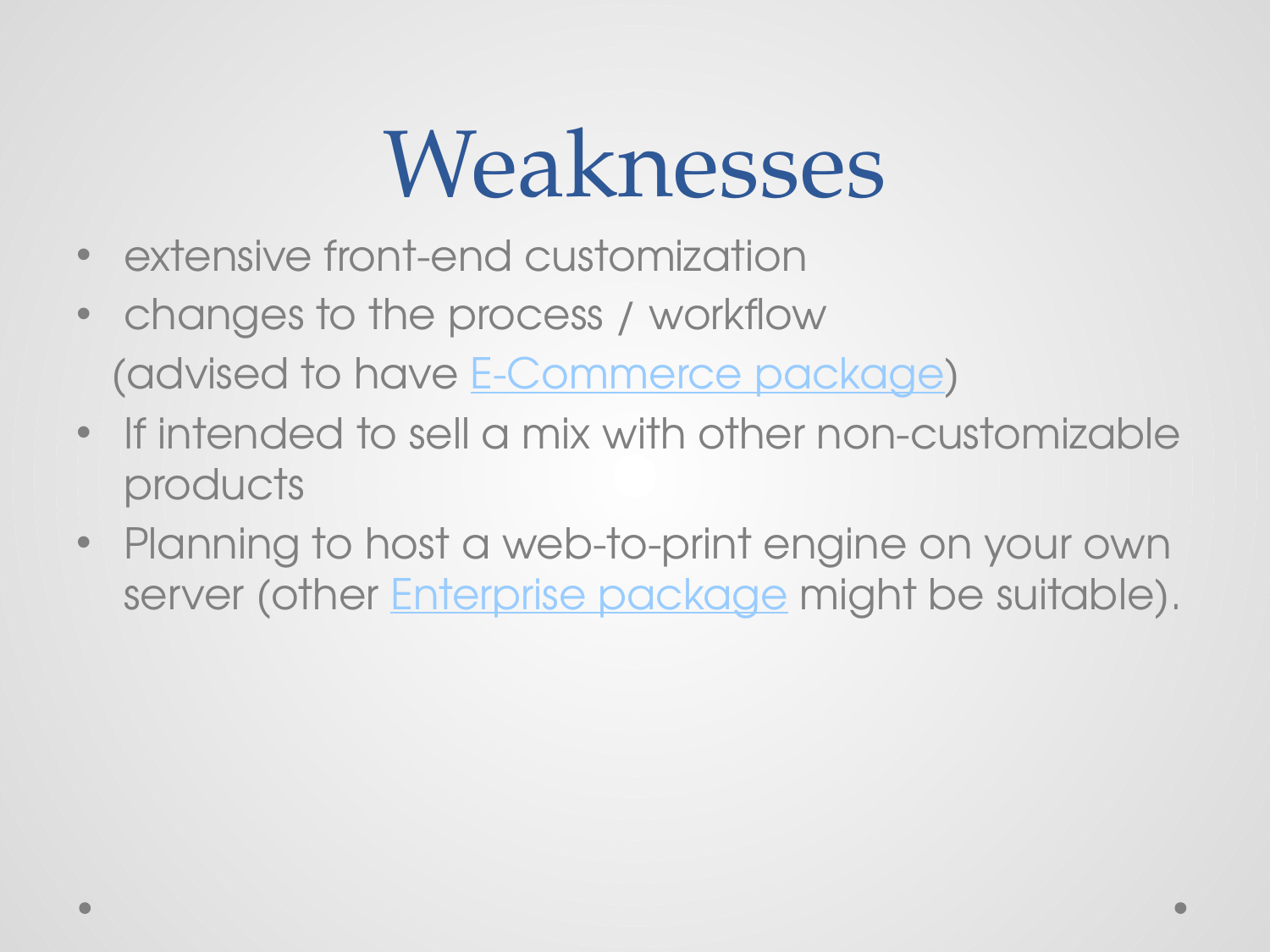

# Weaknesses
extensive front-end customization
changes to the process / workflow
   (advised to have E-Commerce package)
If intended to sell a mix with other non-customizable products
Planning to host a web-to-print engine on your own server (other Enterprise package might be suitable).